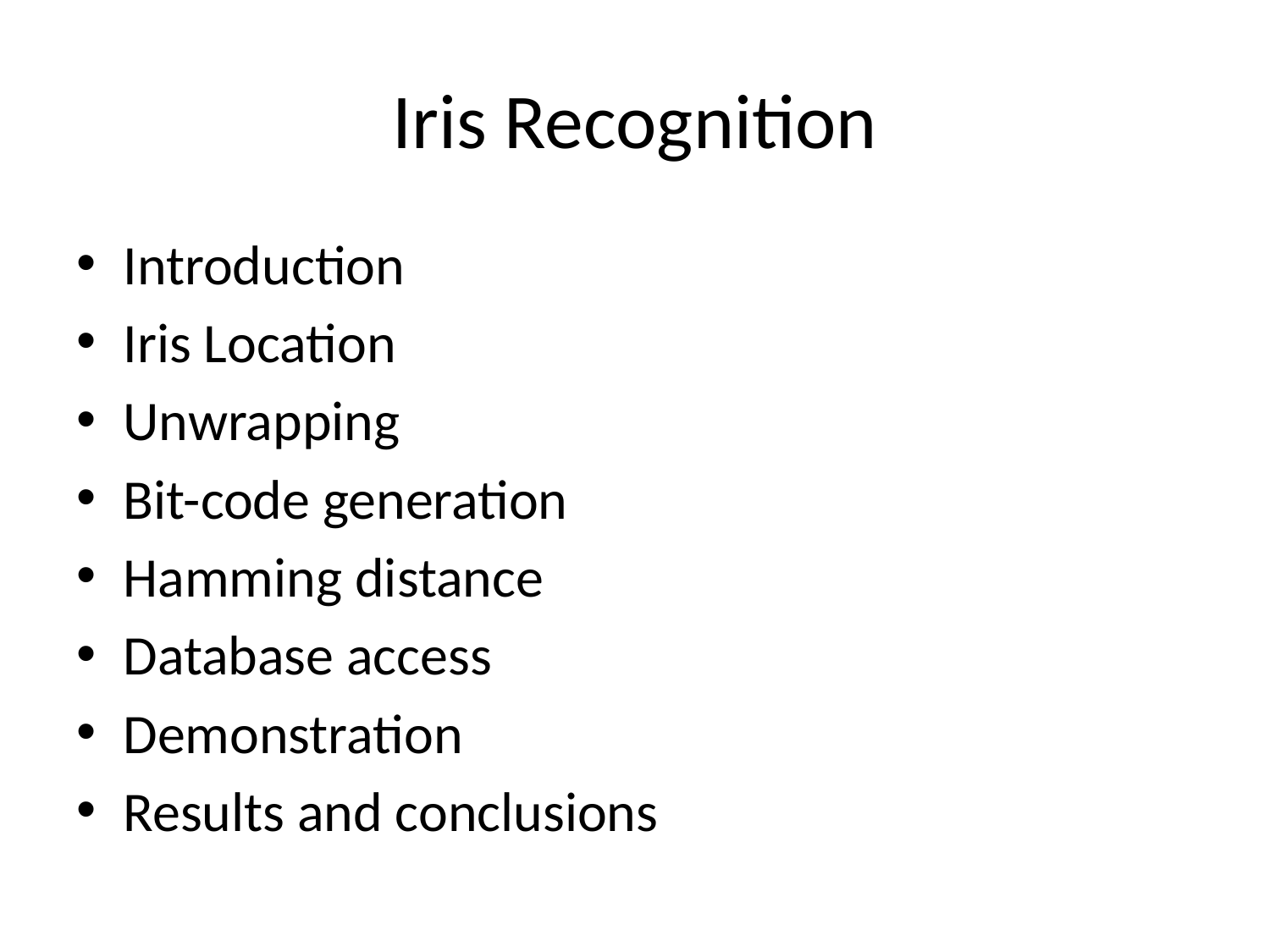

# Iris Recognition
Introduction
Iris Location
Unwrapping
Bit-code generation
Hamming distance
Database access
Demonstration
Results and conclusions